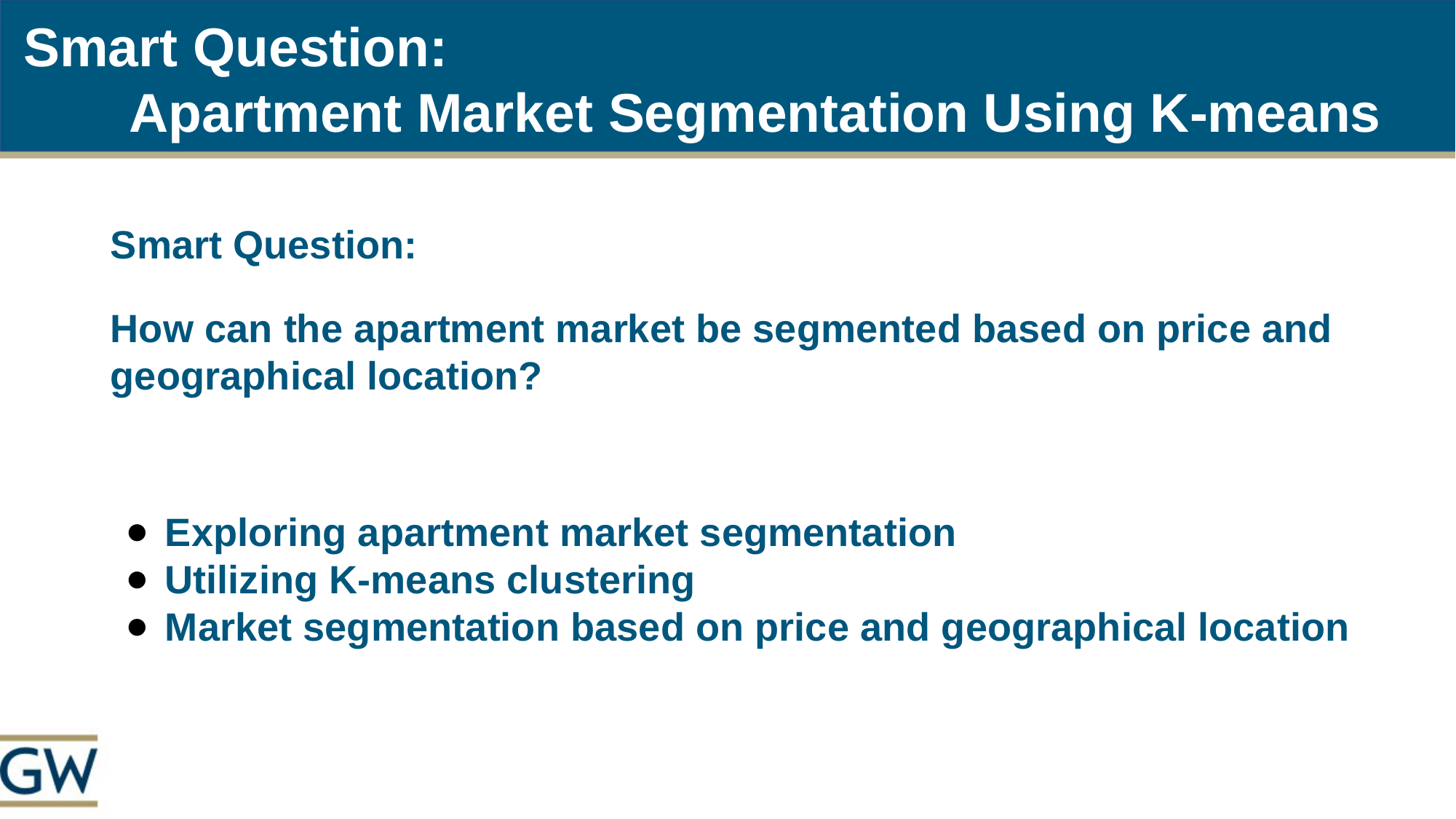

# Smart Question:
       Apartment Market Segmentation Using K-means
Smart Question:

How can the apartment market be segmented based on price and geographical location?

Exploring apartment market segmentation
Utilizing K-means clustering
Market segmentation based on price and geographical location